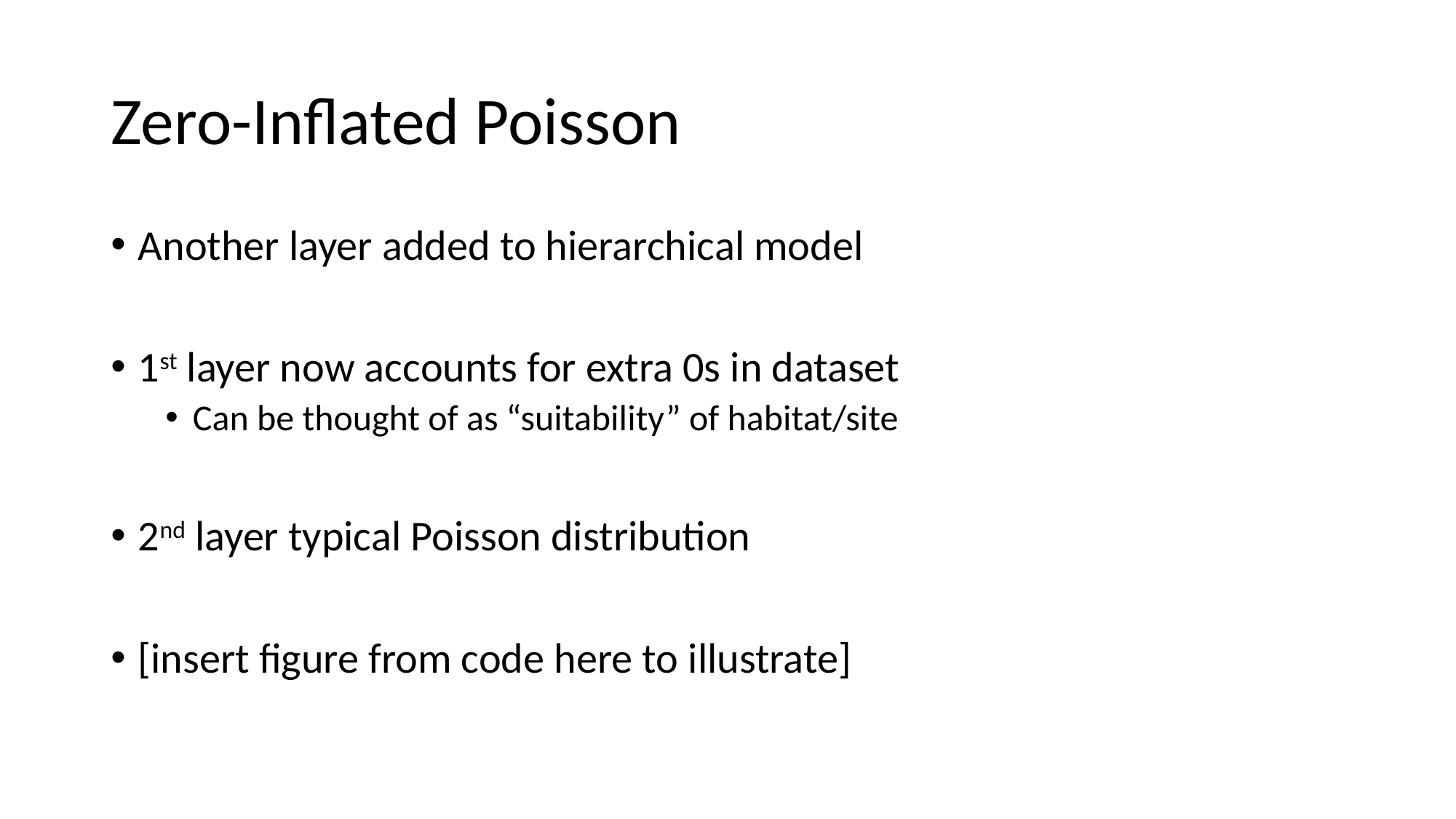

# Zero-Inflated Poisson
Another layer added to hierarchical model

1st layer now accounts for extra 0s in dataset
Can be thought of as “suitability” of habitat/site

2nd layer typical Poisson distribution

[insert figure from code here to illustrate]